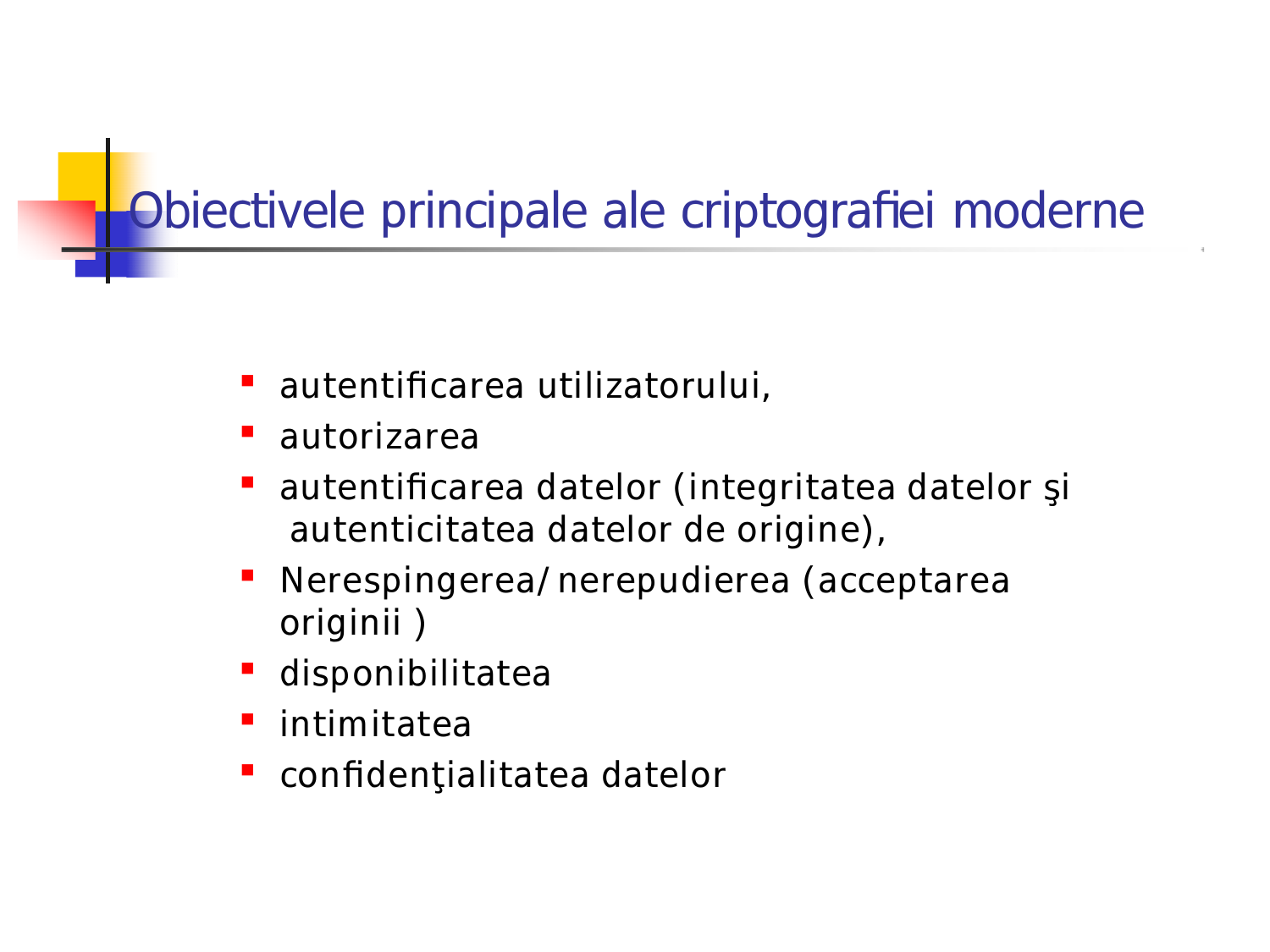

# Obiectivele principale ale criptografiei moderne

autentificarea utilizatorului,
autorizarea
autentificarea datelor (integritatea datelor şi  autenticitatea datelor de origine),
Nerespingerea/nerepudierea (acceptarea originii )
disponibilitatea
intimitatea
confidenţialitatea datelor